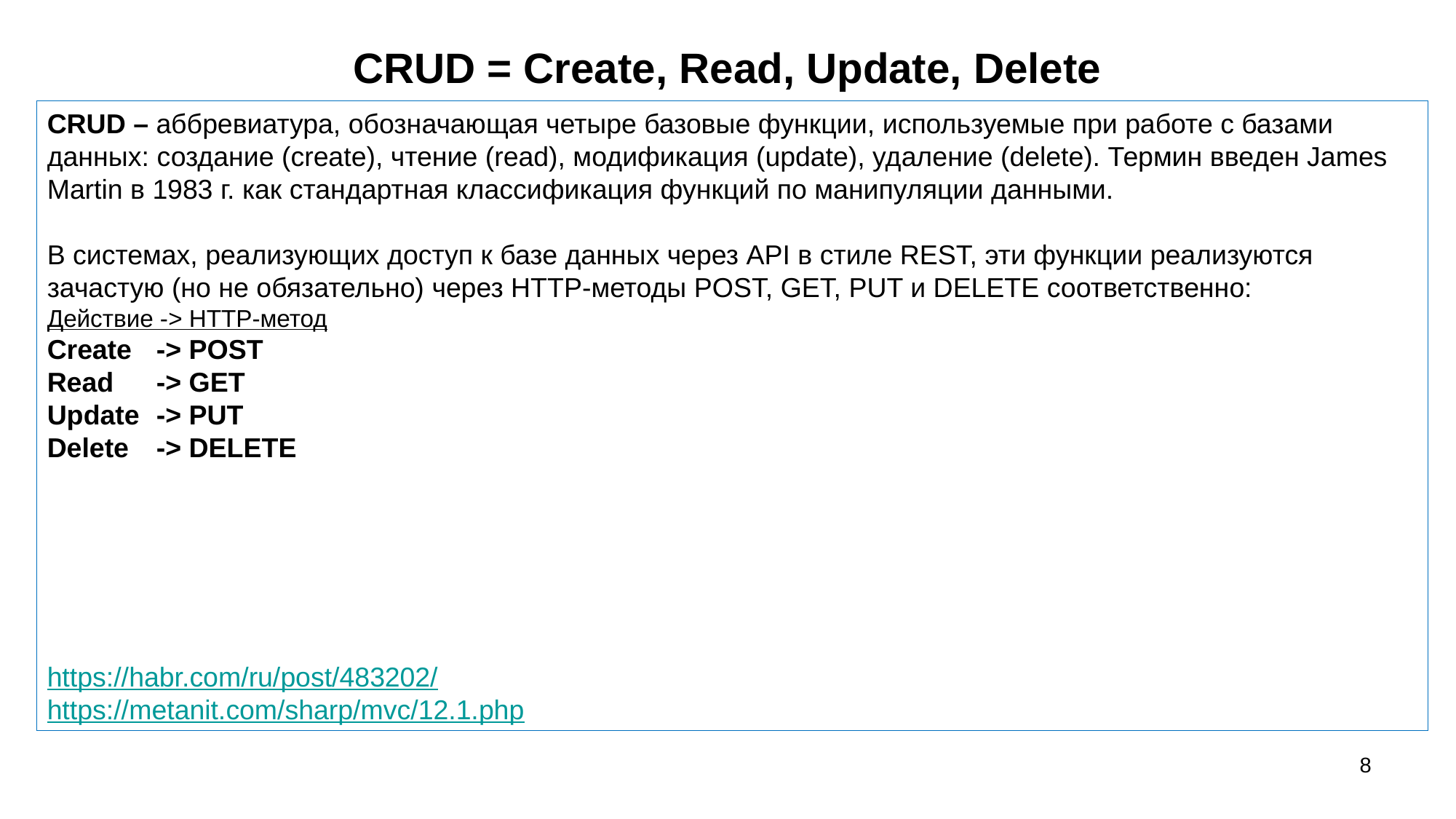

# CRUD = Create, Read, Update, Delete
CRUD – аббревиатура, обозначающая четыре базовые функции, используемые при работе с базами данных: создание (create), чтение (read), модификация (update), удаление (delete). Термин введен James Martin в 1983 г. как стандартная классификация функций по манипуляции данными.

В системах, реализующих доступ к базе данных через API в стиле REST, эти функции реализуются зачастую (но не обязательно) через HTTP-методы POST, GET, PUT и DELETE соответственно:
Действие -> HTTP-метод
Create 	-> POST
Read 	-> GET
Update	-> PUT
Delete	-> DELETE

https://habr.com/ru/post/483202/
https://metanit.com/sharp/mvc/12.1.php
8